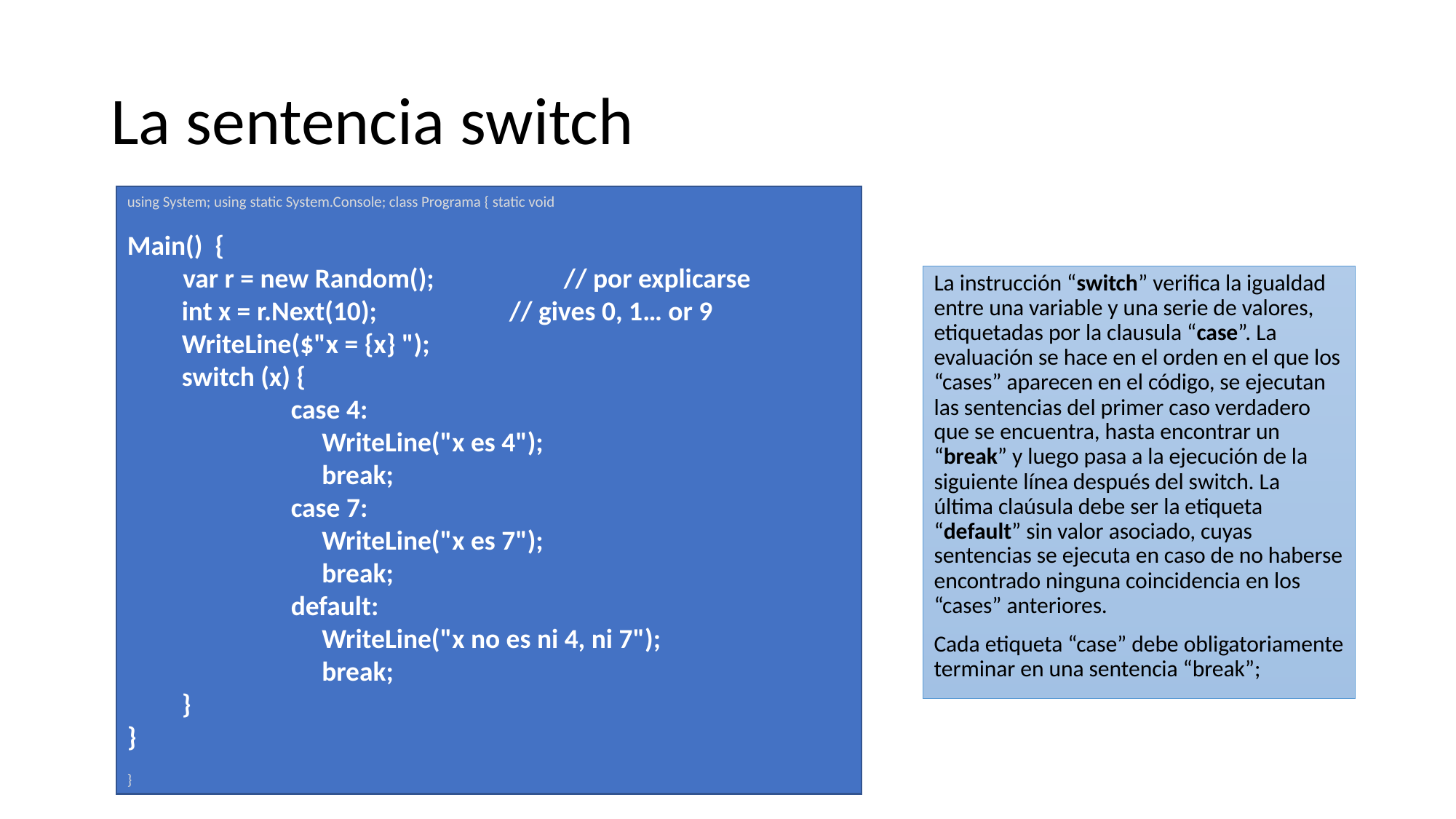

# La sentencia switch
using System; using static System.Console; class Programa { static void

Main()  {
         var r = new Random();		// por explicarse
int x = r.Next(10); 		// gives 0, 1… or 9
WriteLine($"x = {x} ");
switch (x) {
	case 4:
	     WriteLine("x es 4");
	     break;
	case 7:
	     WriteLine("x es 7");
	     break;
	default:
	     WriteLine("x no es ni 4, ni 7");
	     break;
}
}

}
La instrucción “switch” verifica la igualdad entre una variable y una serie de valores, etiquetadas por la clausula “case”. La evaluación se hace en el orden en el que los “cases” aparecen en el código, se ejecutan las sentencias del primer caso verdadero que se encuentra, hasta encontrar un “break” y luego pasa a la ejecución de la siguiente línea después del switch. La última claúsula debe ser la etiqueta “default” sin valor asociado, cuyas sentencias se ejecuta en caso de no haberse encontrado ninguna coincidencia en los “cases” anteriores.
Cada etiqueta “case” debe obligatoriamente terminar en una sentencia “break”;